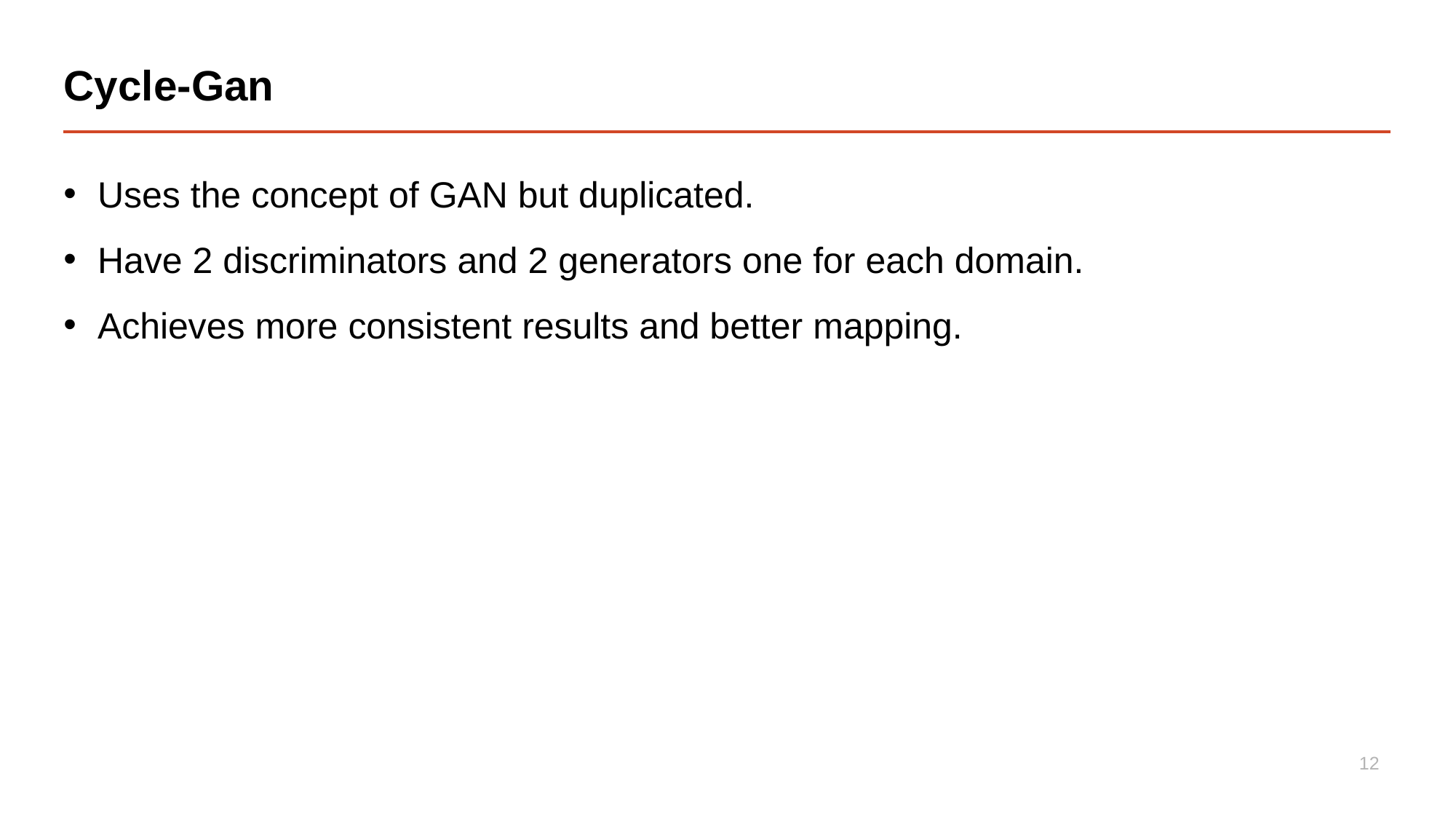

# Cycle-Gan
Uses the concept of GAN but duplicated.
Have 2 discriminators and 2 generators one for each domain.
Achieves more consistent results and better mapping.
12